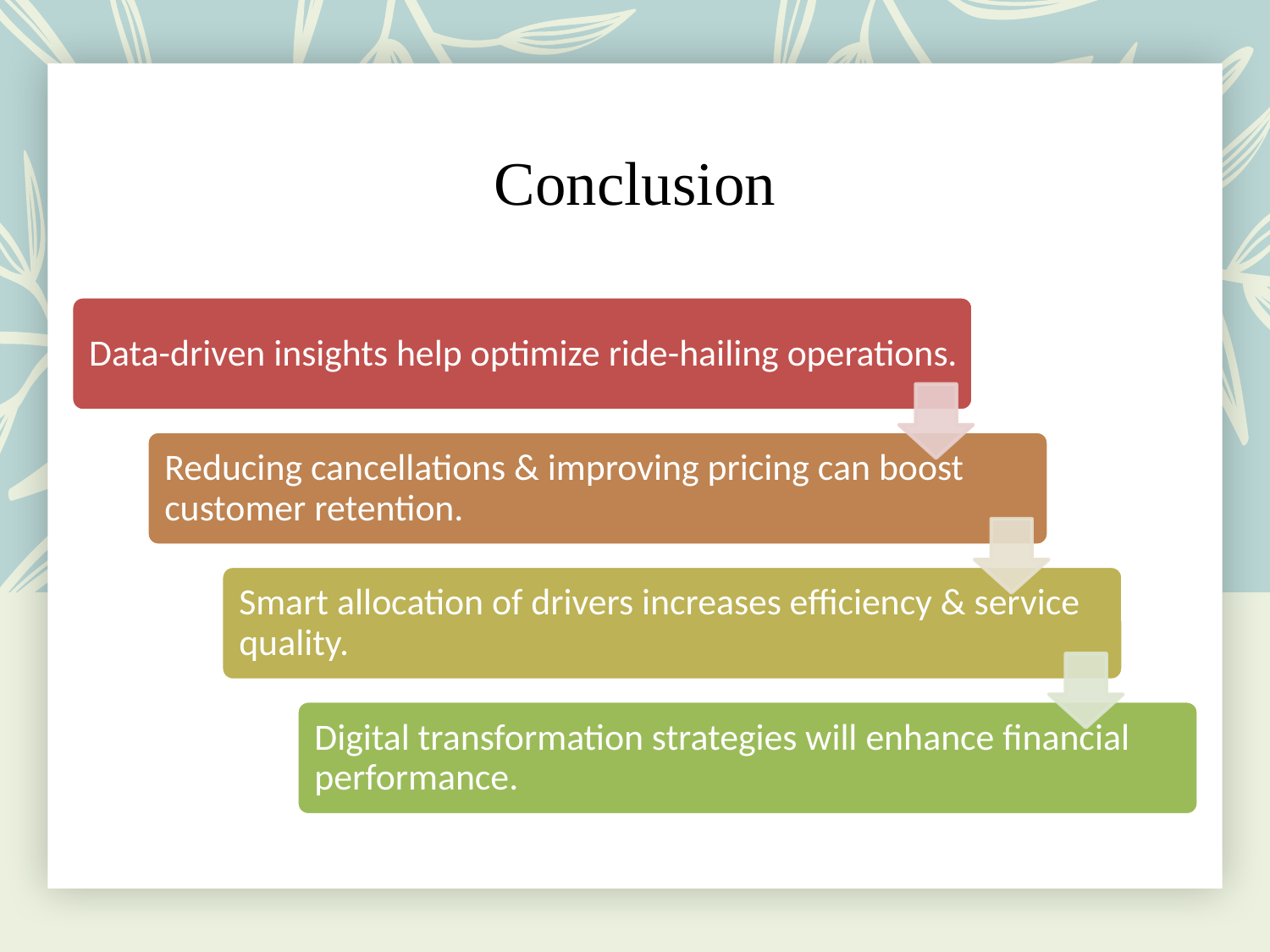

# Conclusion
Data-driven insights help optimize ride-hailing operations.
Reducing cancellations & improving pricing can boost customer retention.
Smart allocation of drivers increases efficiency & service quality.
Digital transformation strategies will enhance financial performance.